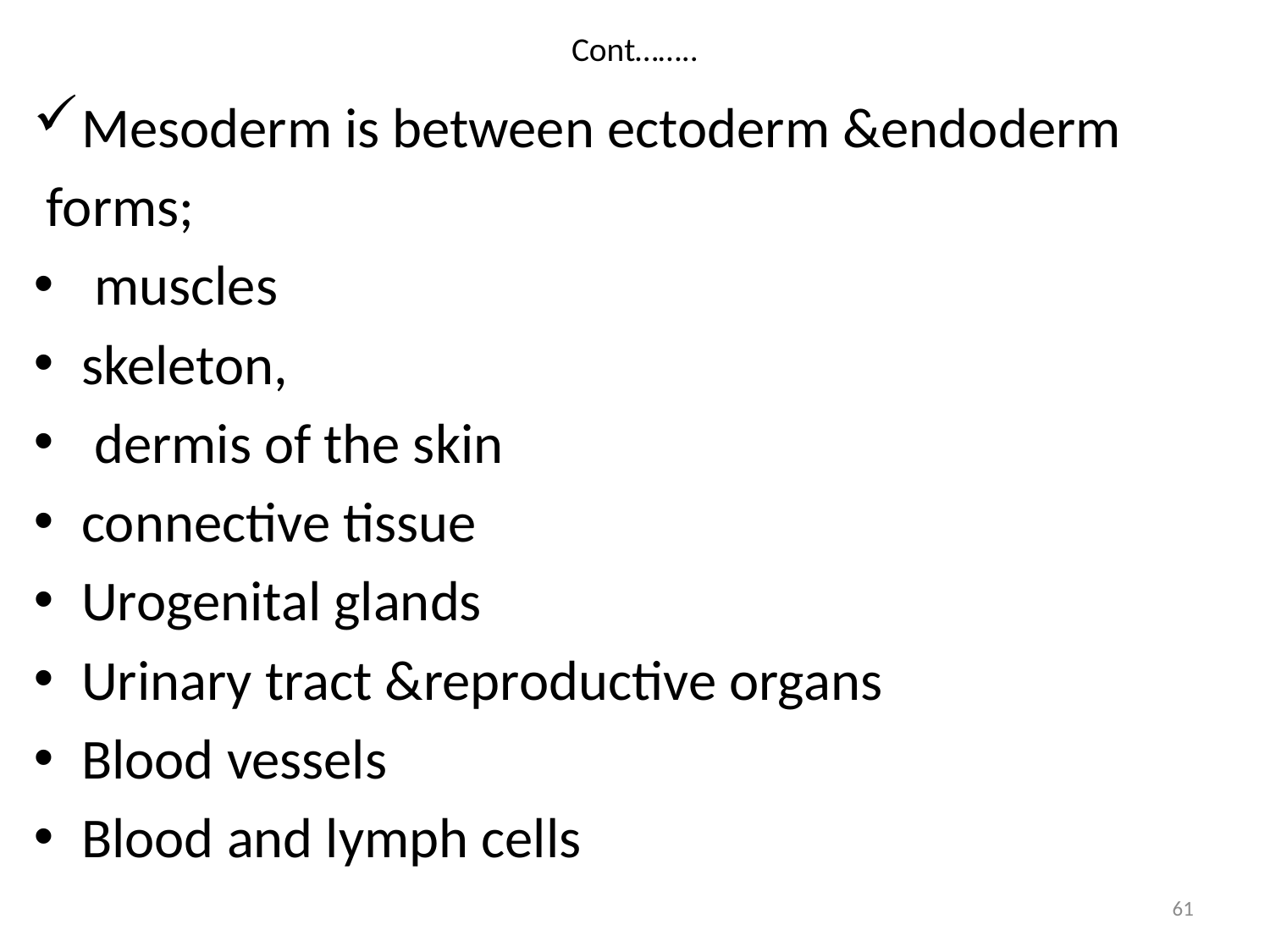

# Cont……..
Mesoderm is between ectoderm &endoderm
 forms;
 muscles
skeleton,
 dermis of the skin
connective tissue
Urogenital glands
Urinary tract &reproductive organs
Blood vessels
Blood and lymph cells
61